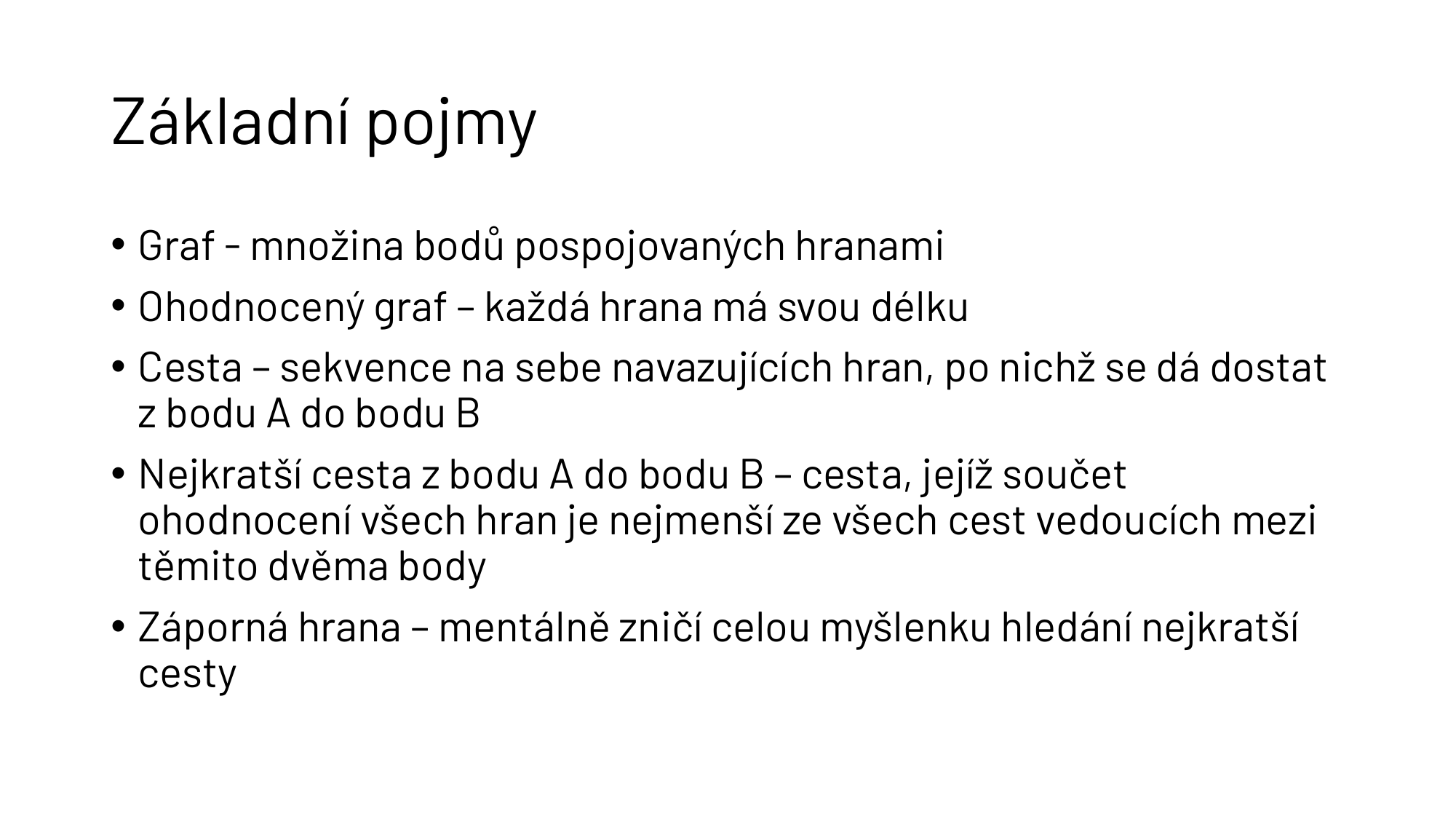

# Základní pojmy
Graf - množina bodů pospojovaných hranami
Ohodnocený graf – každá hrana má svou délku
Cesta – sekvence na sebe navazujících hran, po nichž se dá dostat z bodu A do bodu B
Nejkratší cesta z bodu A do bodu B – cesta, jejíž součet ohodnocení všech hran je nejmenší ze všech cest vedoucích mezi těmito dvěma body
Záporná hrana – mentálně zničí celou myšlenku hledání nejkratší cesty